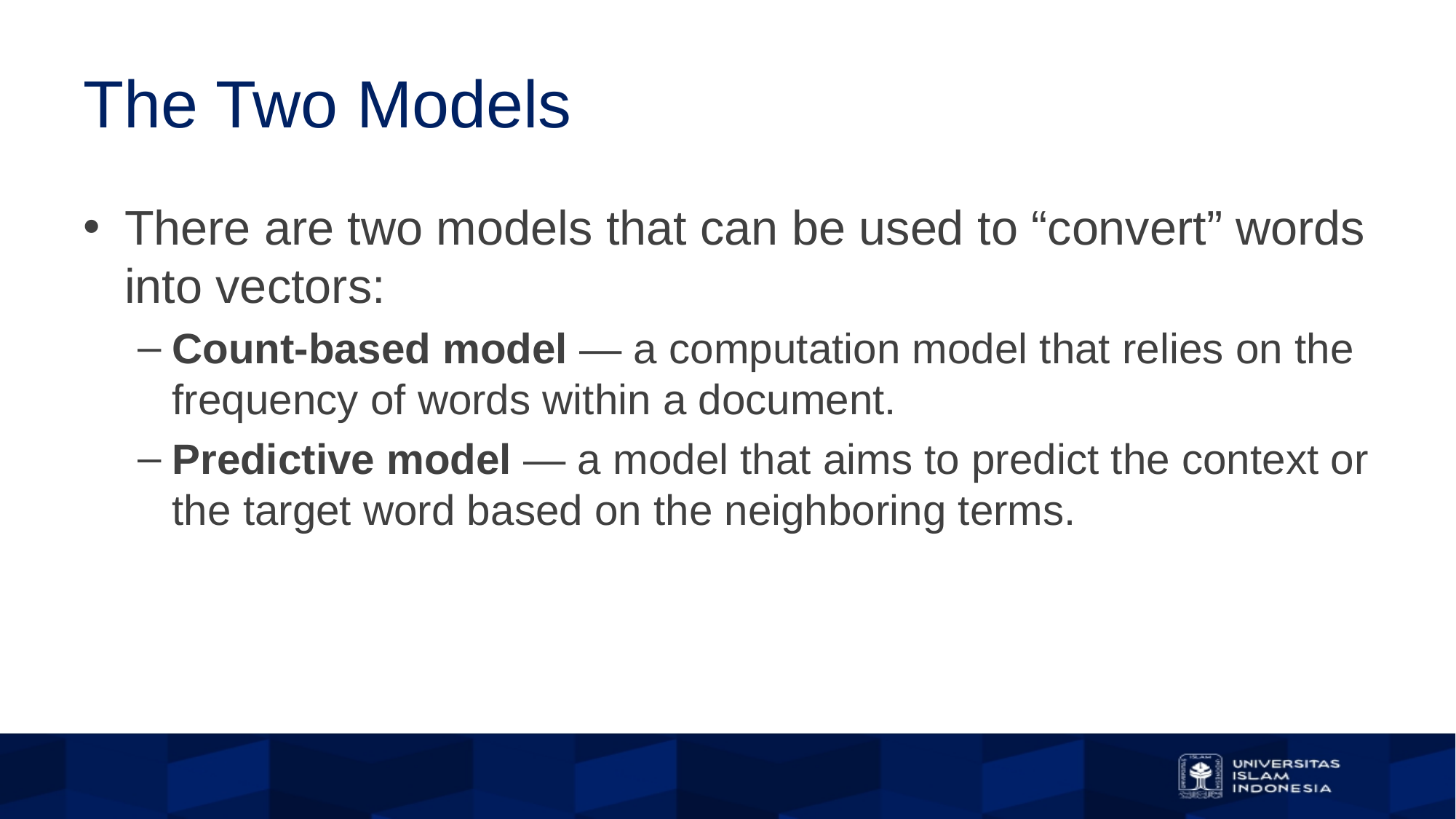

# The Two Models
There are two models that can be used to “convert” words into vectors:
Count-based model — a computation model that relies on the frequency of words within a document.
Predictive model — a model that aims to predict the context or the target word based on the neighboring terms.